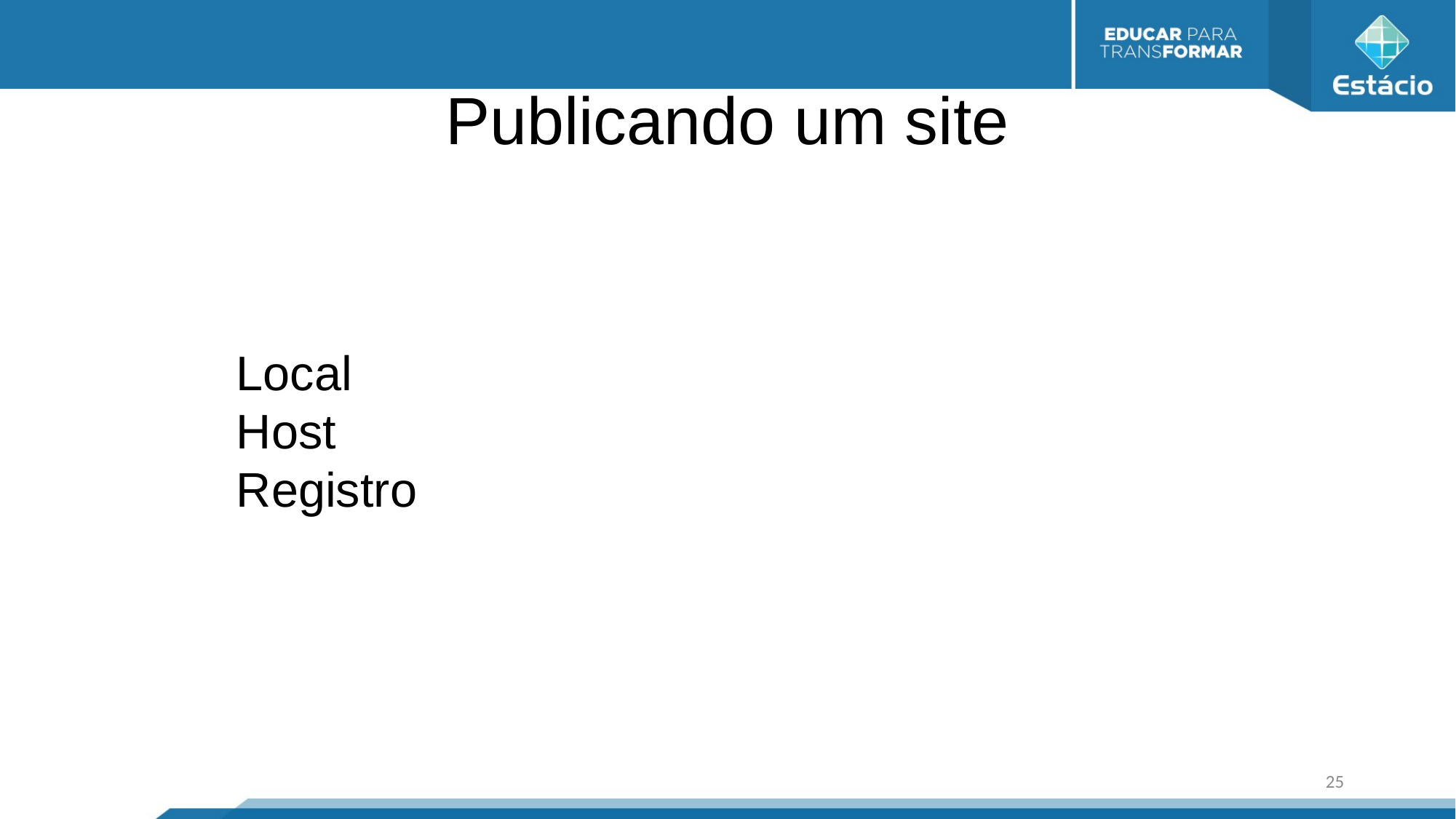

Publicando um site
Local
Host
Registro
25